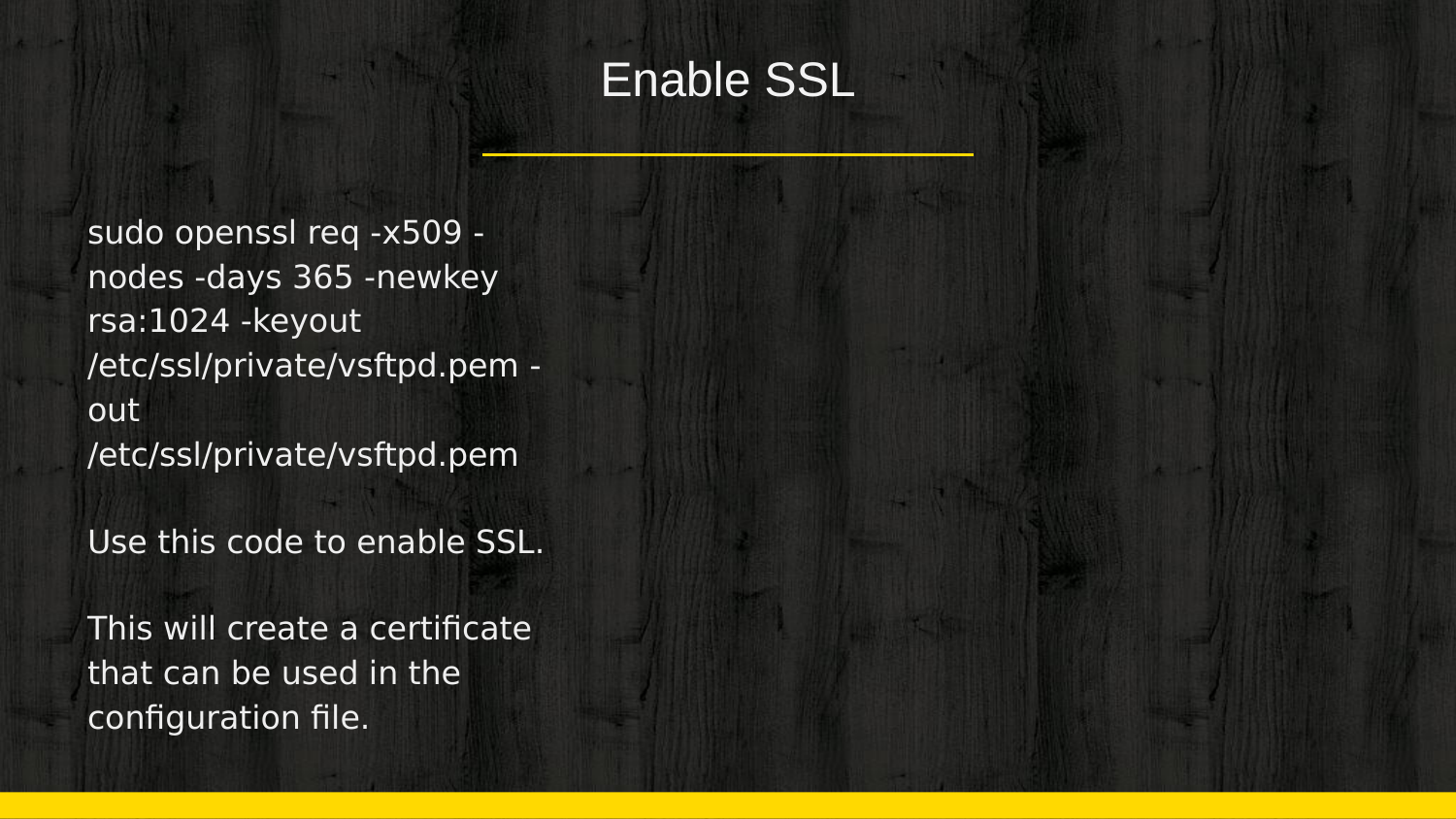

# Enable SSL
sudo openssl req -x509 -nodes -days 365 -newkey rsa:1024 -keyout /etc/ssl/private/vsftpd.pem -out /etc/ssl/private/vsftpd.pem
Use this code to enable SSL.
This will create a certificate that can be used in the configuration file.